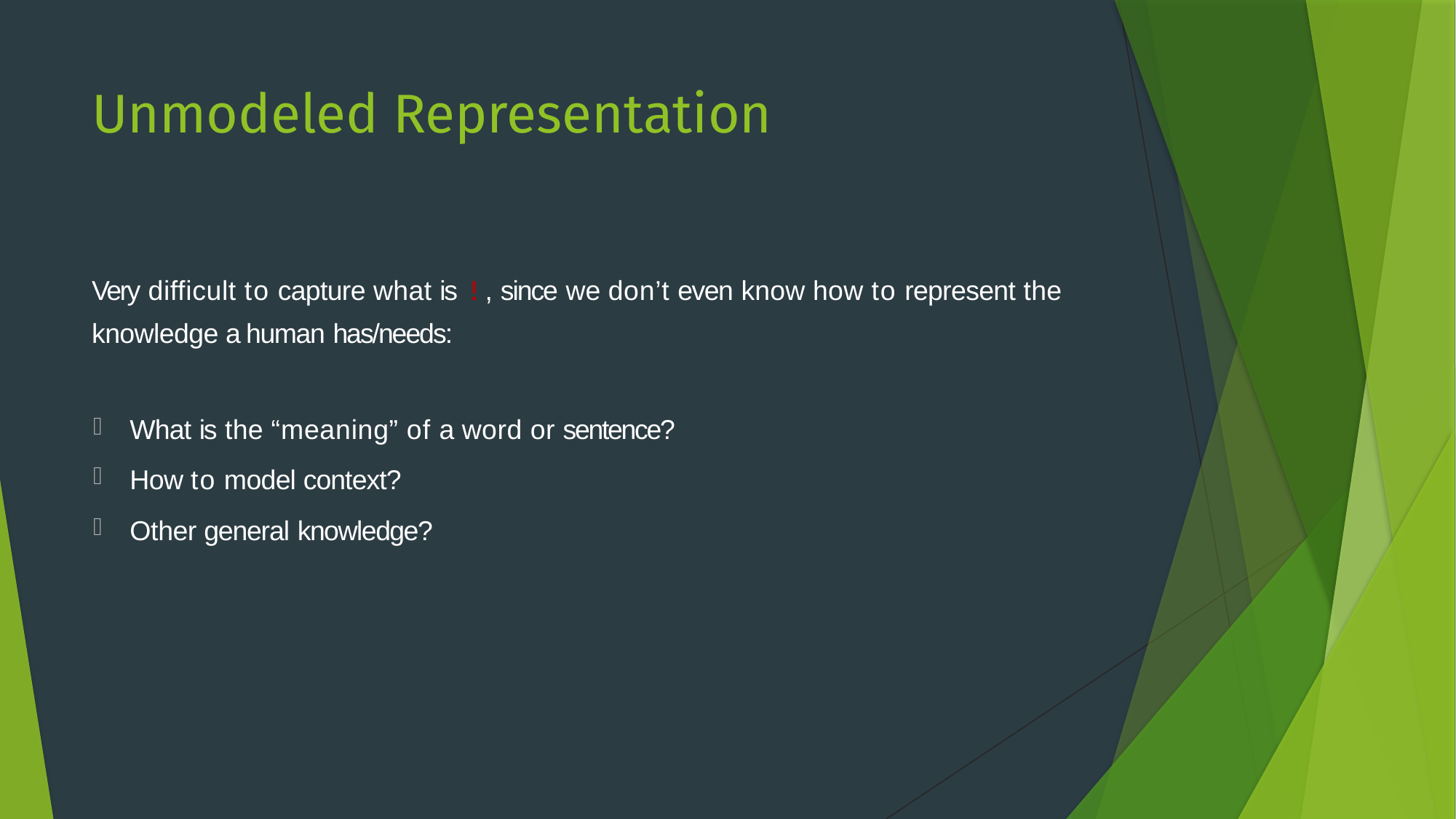

# Unmodeled Representation
Very difficult to capture what is  !,since we don’t even know how to represent the  knowledge a human has/needs:

What is the “meaning” of a word or sentence?
How to model context?
Other general knowledge?